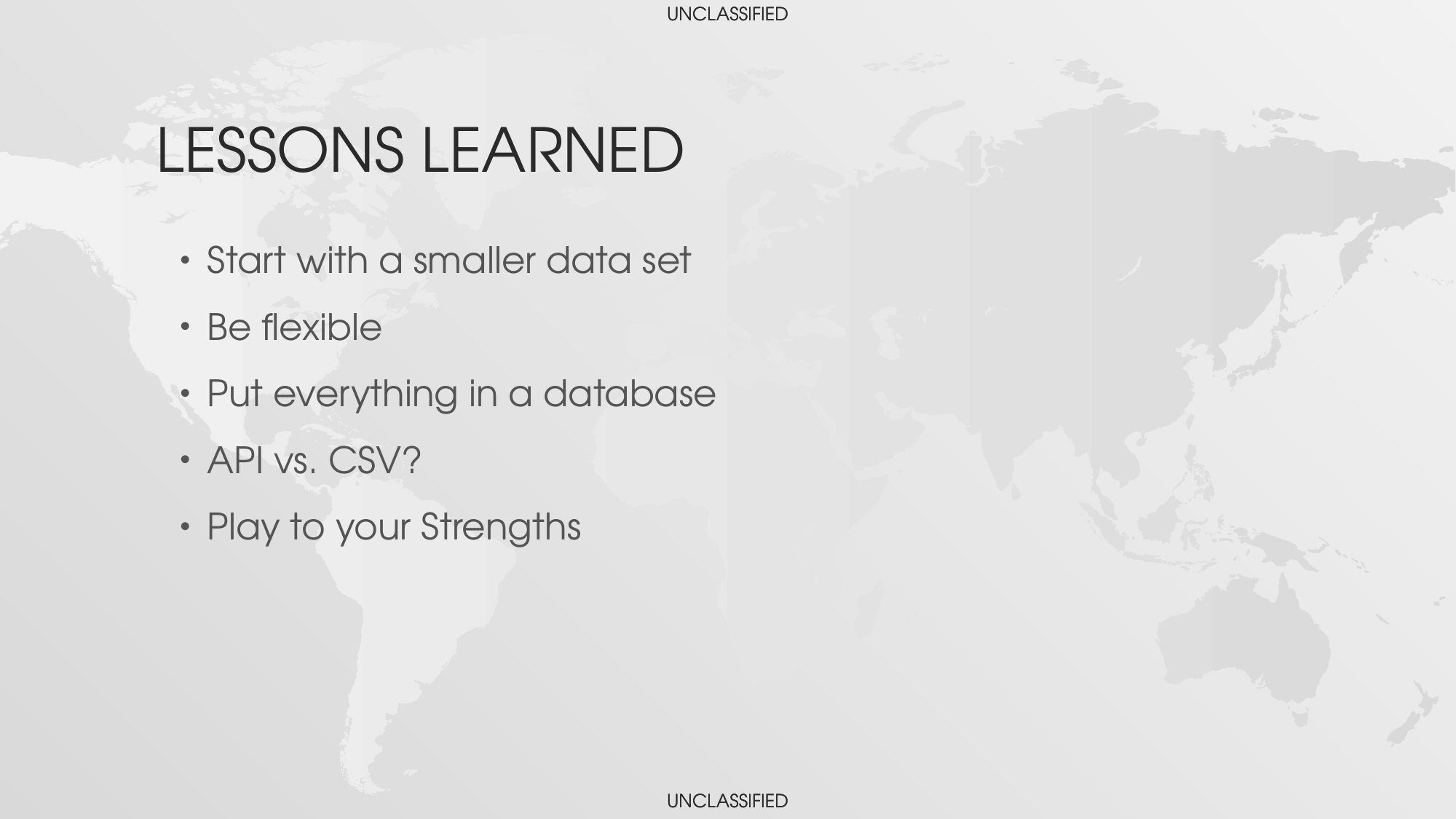

Lessons learned

Start with a smaller data set
Be flexible
Put everything in a database
API vs. CSV?
Play to your Strengths